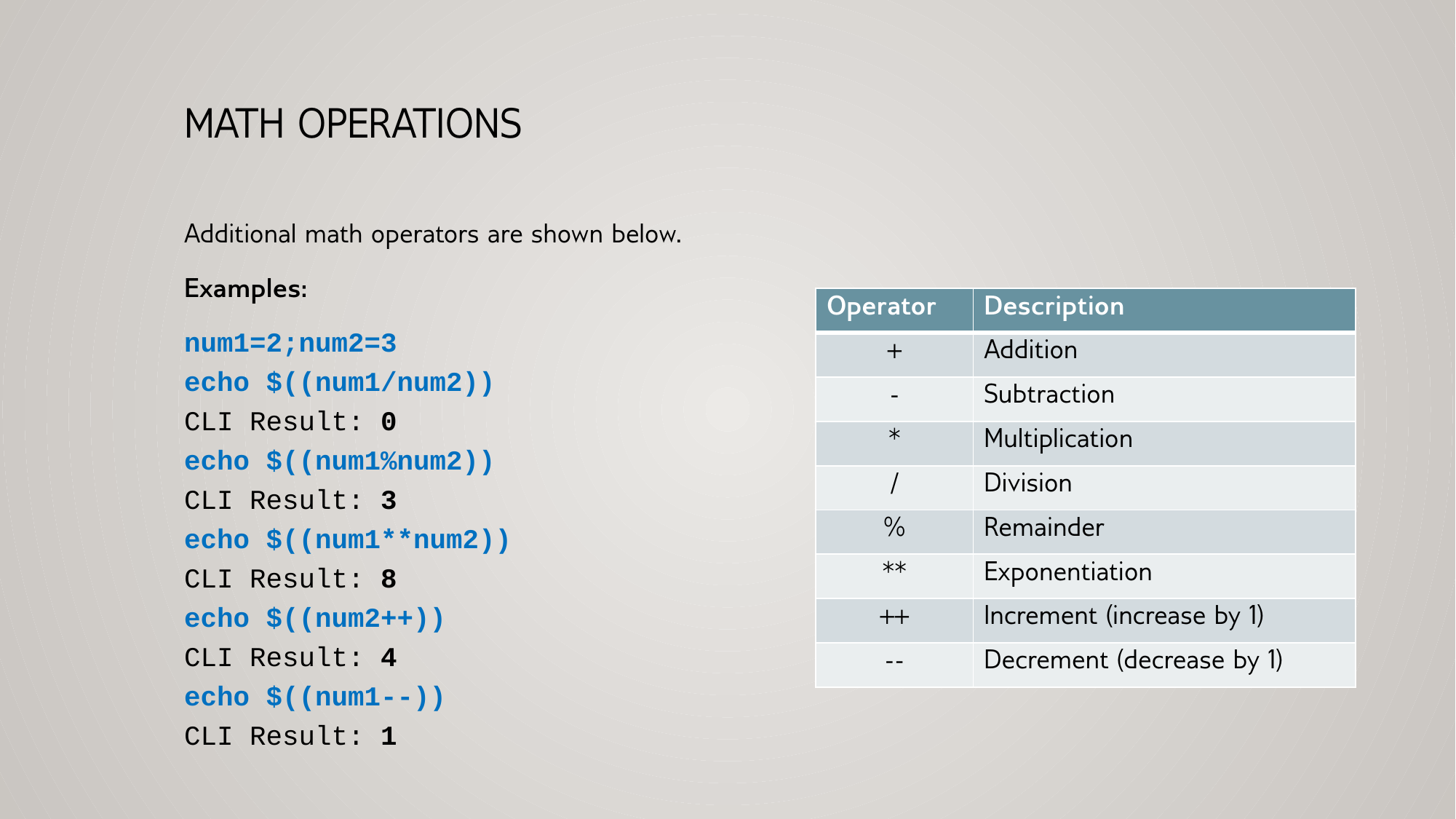

# Math operations
Additional math operators are shown below.
Examples:
num1=2;num2=3
echo $((num1/num2))
CLI Result: 0
echo $((num1%num2))
CLI Result: 3
echo $((num1**num2))
CLI Result: 8
echo $((num2++))
CLI Result: 4
echo $((num1--))
CLI Result: 1
| Operator | Description |
| --- | --- |
| + | Addition |
| - | Subtraction |
| \* | Multiplication |
| / | Division |
| % | Remainder |
| \*\* | Exponentiation |
| ++ | Increment (increase by 1) |
| -- | Decrement (decrease by 1) |